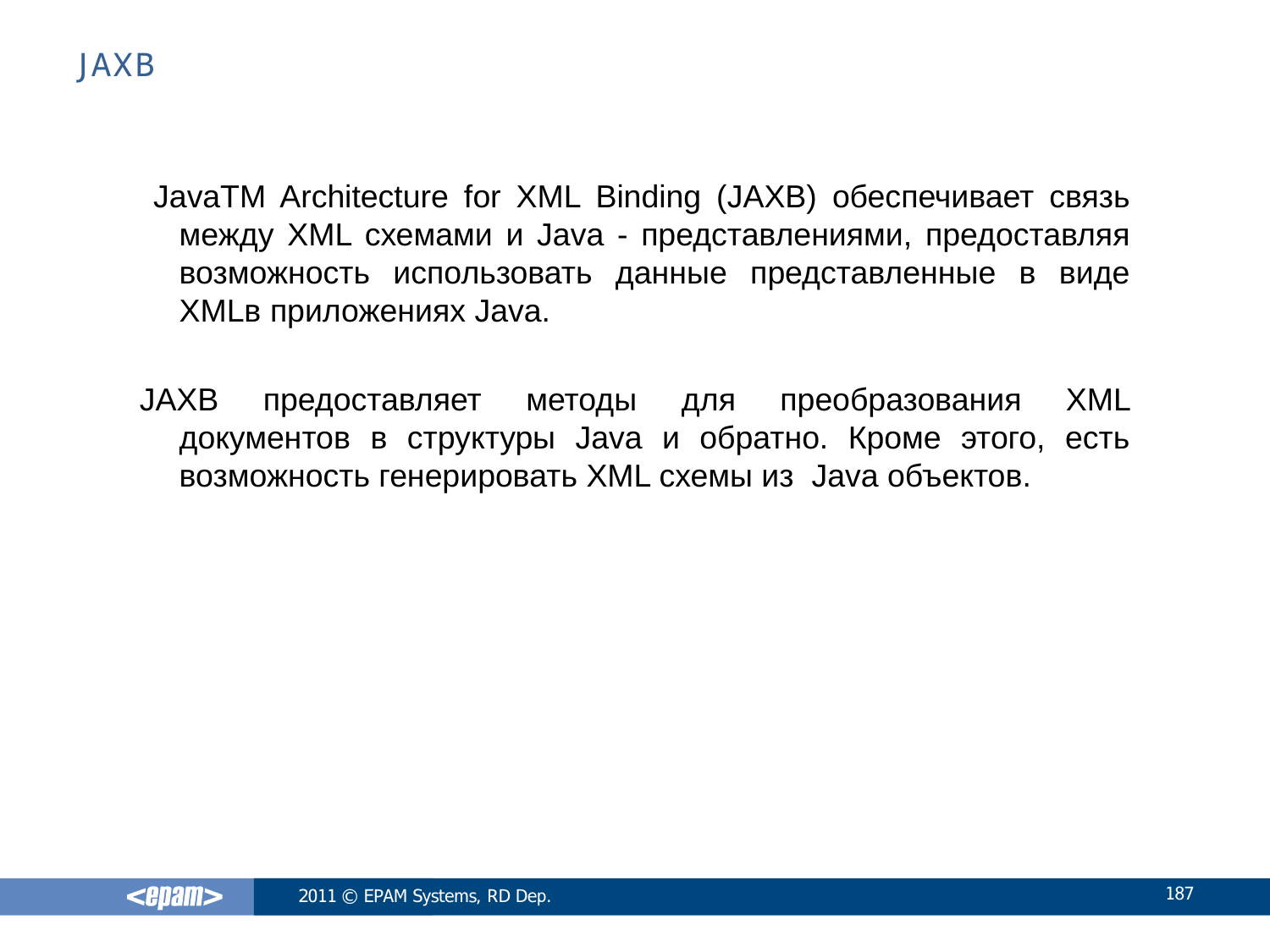

# JAXB
 JavaTM Architecture for XML Binding (JAXB) обеспечивает связь между XML схемами и Java - представлениями, предоставляя возможность использовать данные представленные в виде XMLв приложениях Java.

JAXB предоставляет методы для преобразования XML документов в структуры Java и обратно. Кроме этого, есть возможность генерировать XML схемы из  Java объектов.
187
2011 © EPAM Systems, RD Dep.